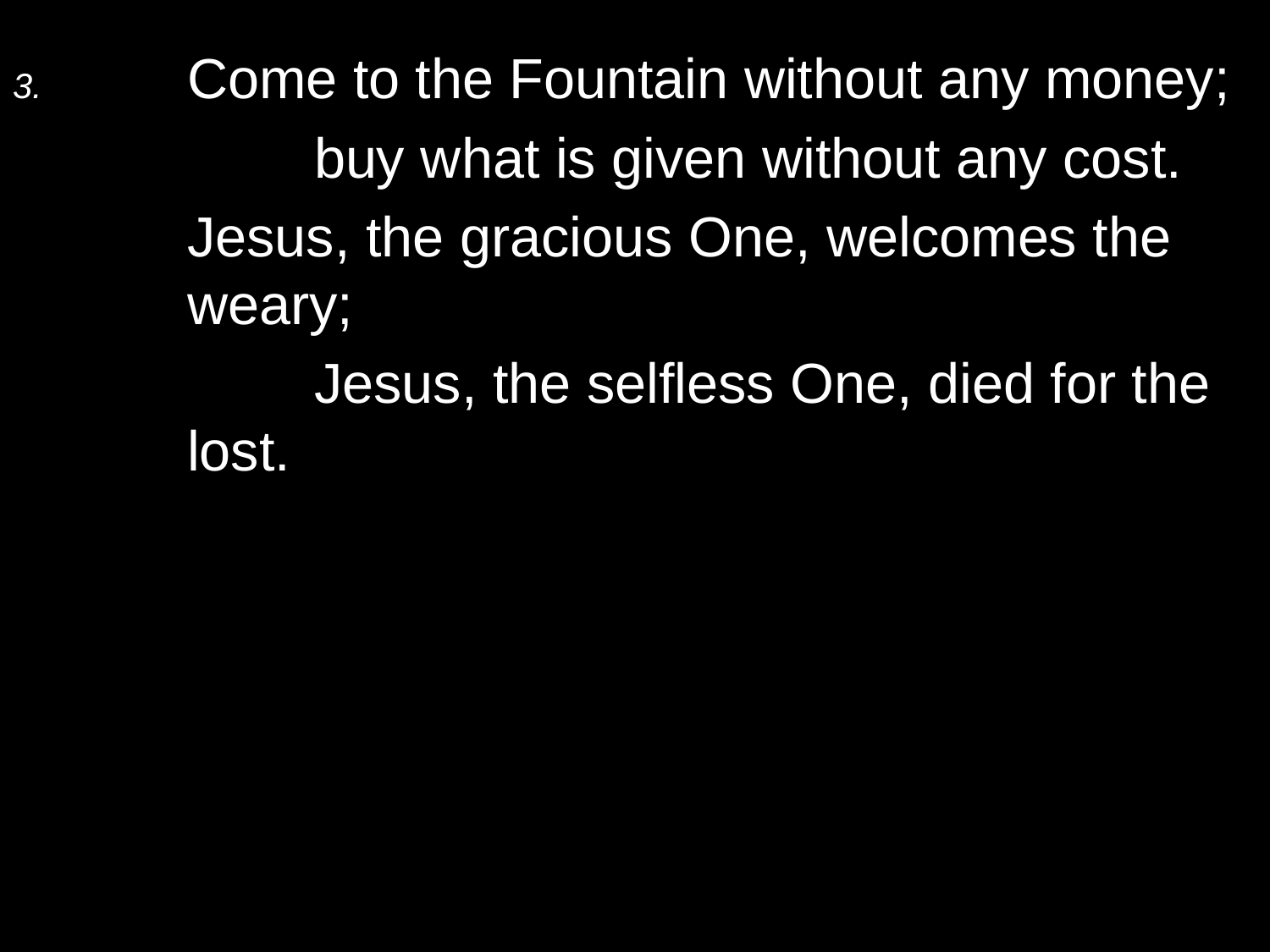

3.	Come to the Fountain without any money;
		buy what is given without any cost.
	Jesus, the gracious One, welcomes the weary;
		Jesus, the selfless One, died for the lost.